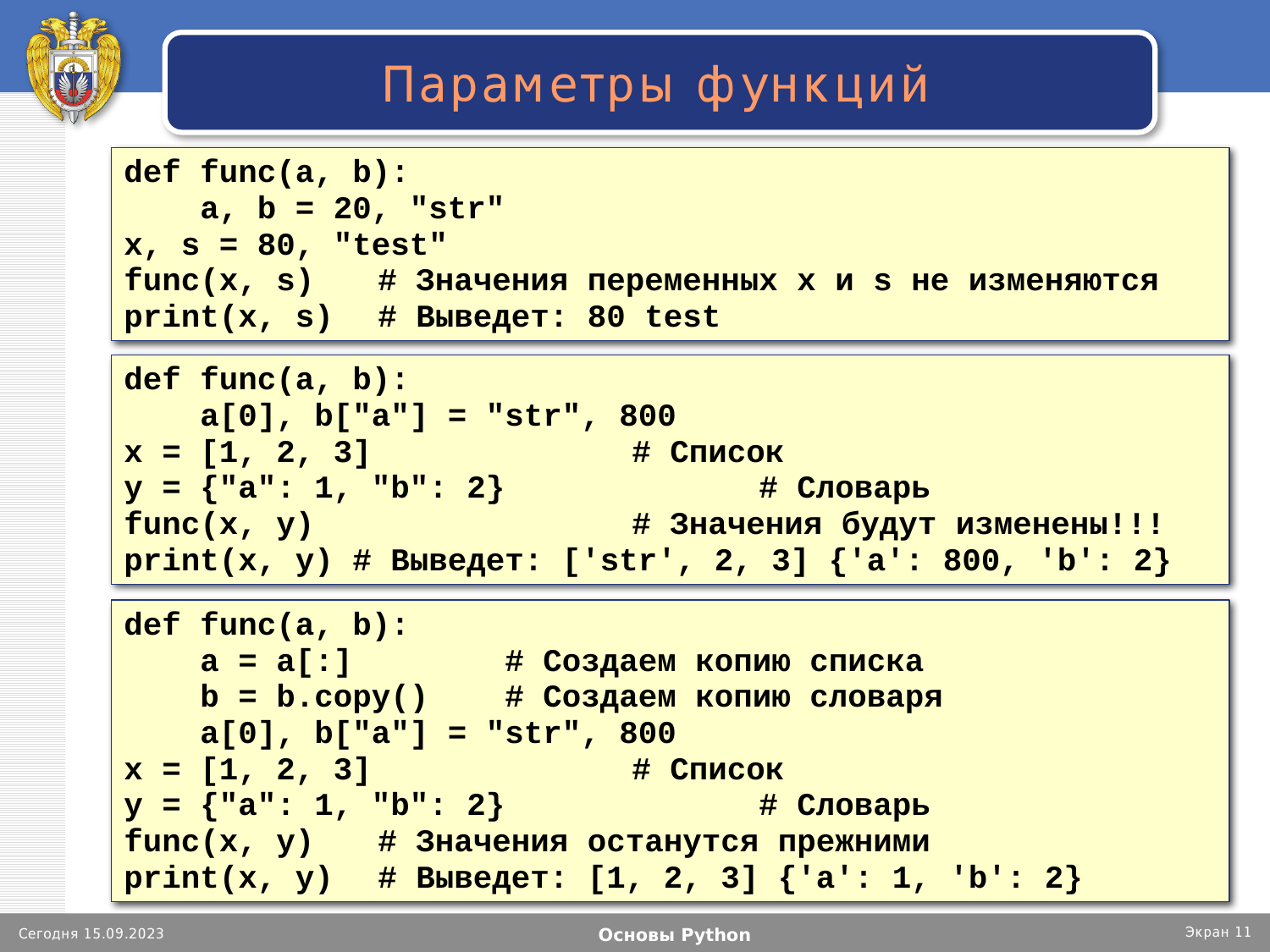

# Параметры функций
def func(a, b):
    a, b = 20, "str"
x, s = 80, "test"
func(x, s)	# Значения переменных x и s не изменяются
print(х, s)	# Выведет: 80 test
def func(a, b):
    а[0], b["a"] = "str", 800
x = [1, 2, 3]			# Список
y = {"а": 1, "b": 2}		# Словарь
func(x, y)			# Значения будут изменены!!!
print(х, y) # Выведет: ['str', 2, 3] {'а': 800, 'b': 2}
def func(a, b):
    a = a[:]		# Создаем копию списка
    b = b.copy()	# Создаем копию словаря
    a[0], b["a"] = "str", 800
х = [1, 2, 3]			# Список
y = {"а": 1, "b": 2}		# Словарь
func(x, у)	# Значения останутся прежними
print(х, у)	# Выведет: [1, 2, 3] {'а': 1, 'b': 2}
Экран 11
Сегодня 15.09.2023